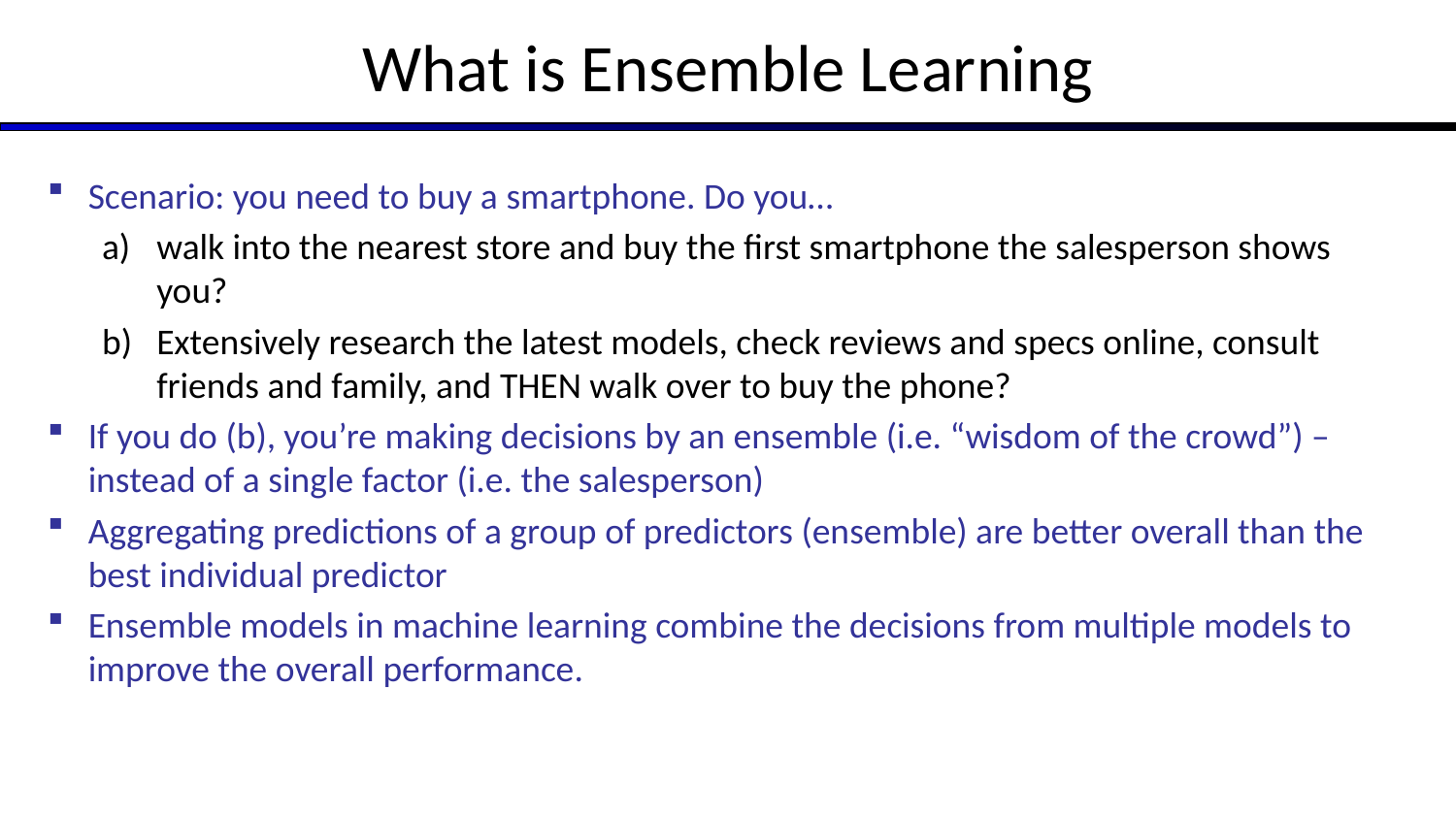

# What is Ensemble Learning
Scenario: you need to buy a smartphone. Do you…
walk into the nearest store and buy the first smartphone the salesperson shows you?
Extensively research the latest models, check reviews and specs online, consult friends and family, and THEN walk over to buy the phone?
If you do (b), you’re making decisions by an ensemble (i.e. “wisdom of the crowd”) – instead of a single factor (i.e. the salesperson)
Aggregating predictions of a group of predictors (ensemble) are better overall than the best individual predictor
Ensemble models in machine learning combine the decisions from multiple models to improve the overall performance.